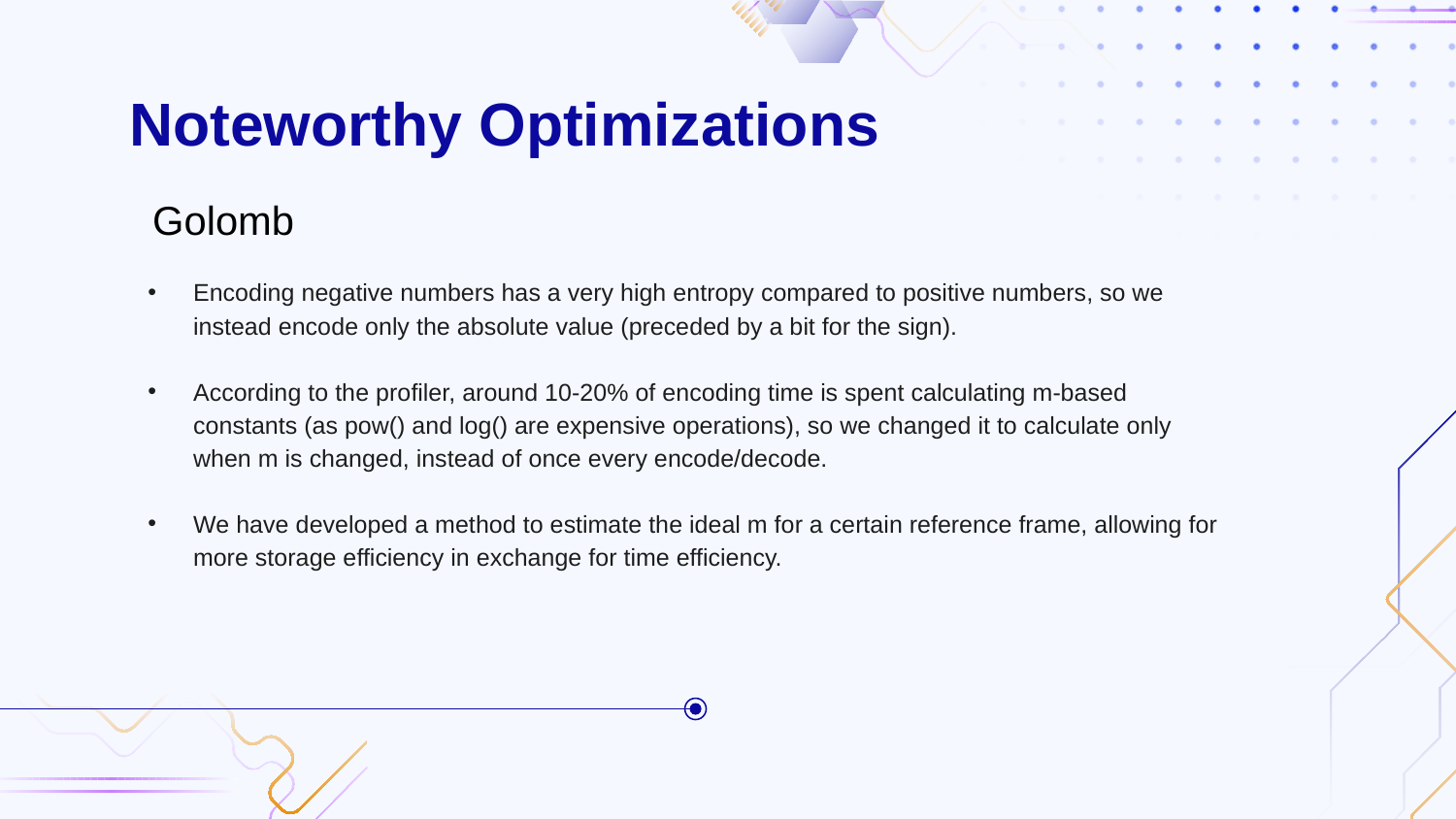

# Noteworthy Optimizations
Golomb
Encoding negative numbers has a very high entropy compared to positive numbers, so we instead encode only the absolute value (preceded by a bit for the sign).

According to the profiler, around 10-20% of encoding time is spent calculating m-based constants (as pow() and log() are expensive operations), so we changed it to calculate only when m is changed, instead of once every encode/decode.

We have developed a method to estimate the ideal m for a certain reference frame, allowing for more storage efficiency in exchange for time efficiency.